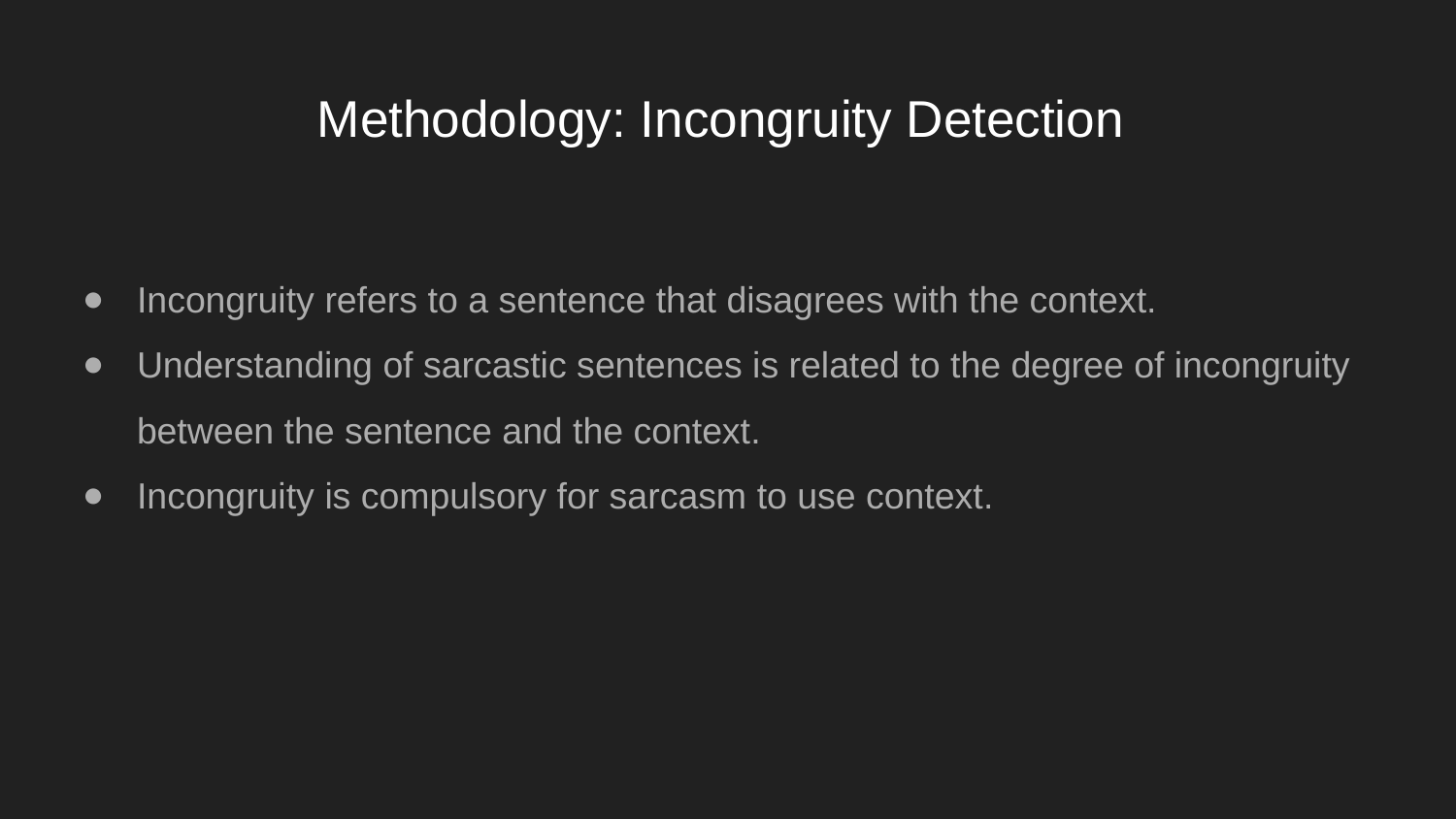

# Methodology: Incongruity Detection

Incongruity refers to a sentence that disagrees with the context.
Understanding of sarcastic sentences is related to the degree of incongruity between the sentence and the context.
Incongruity is compulsory for sarcasm to use context.